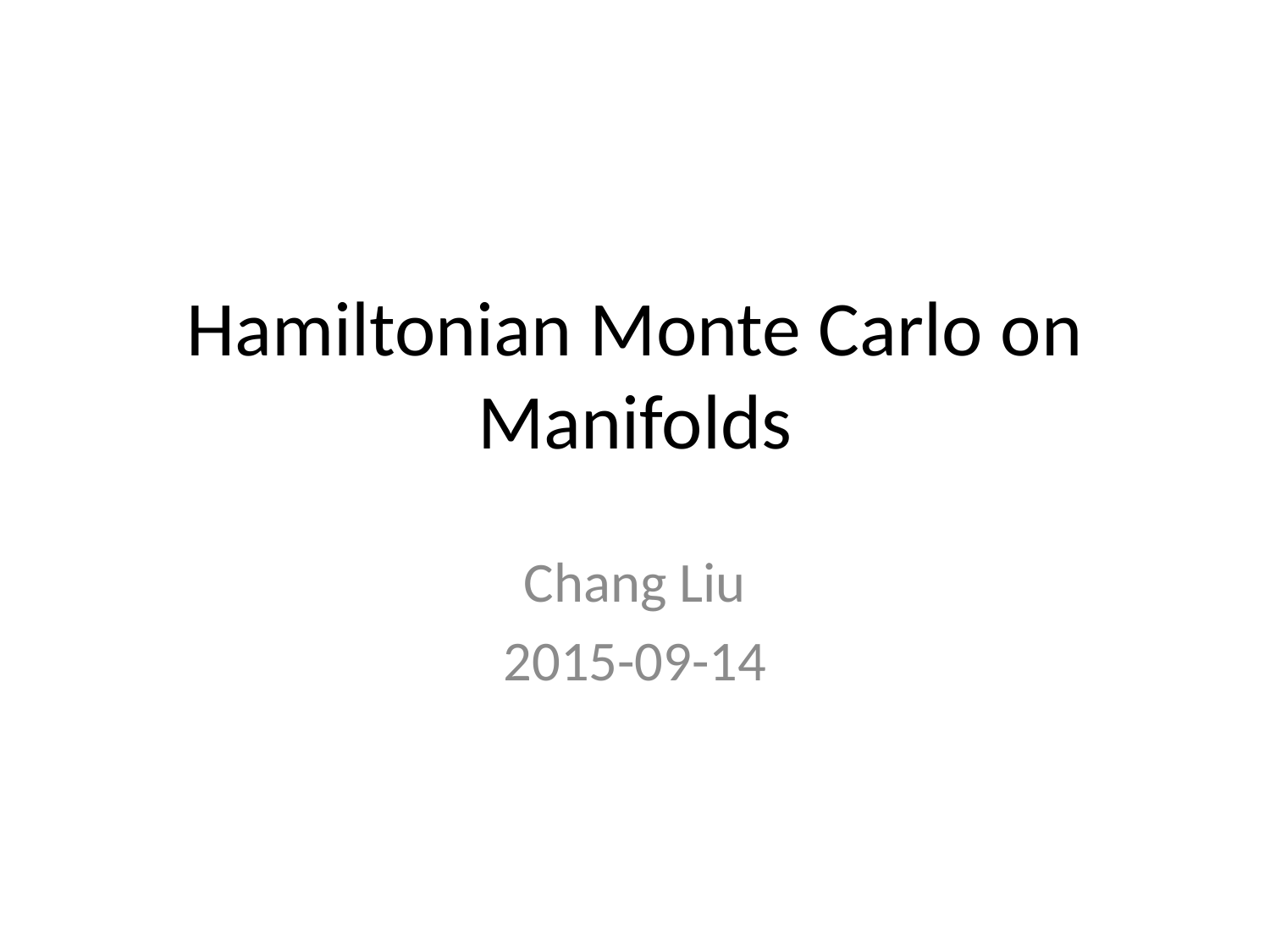

# Hamiltonian Monte Carlo on Manifolds
Chang Liu
2015-09-14